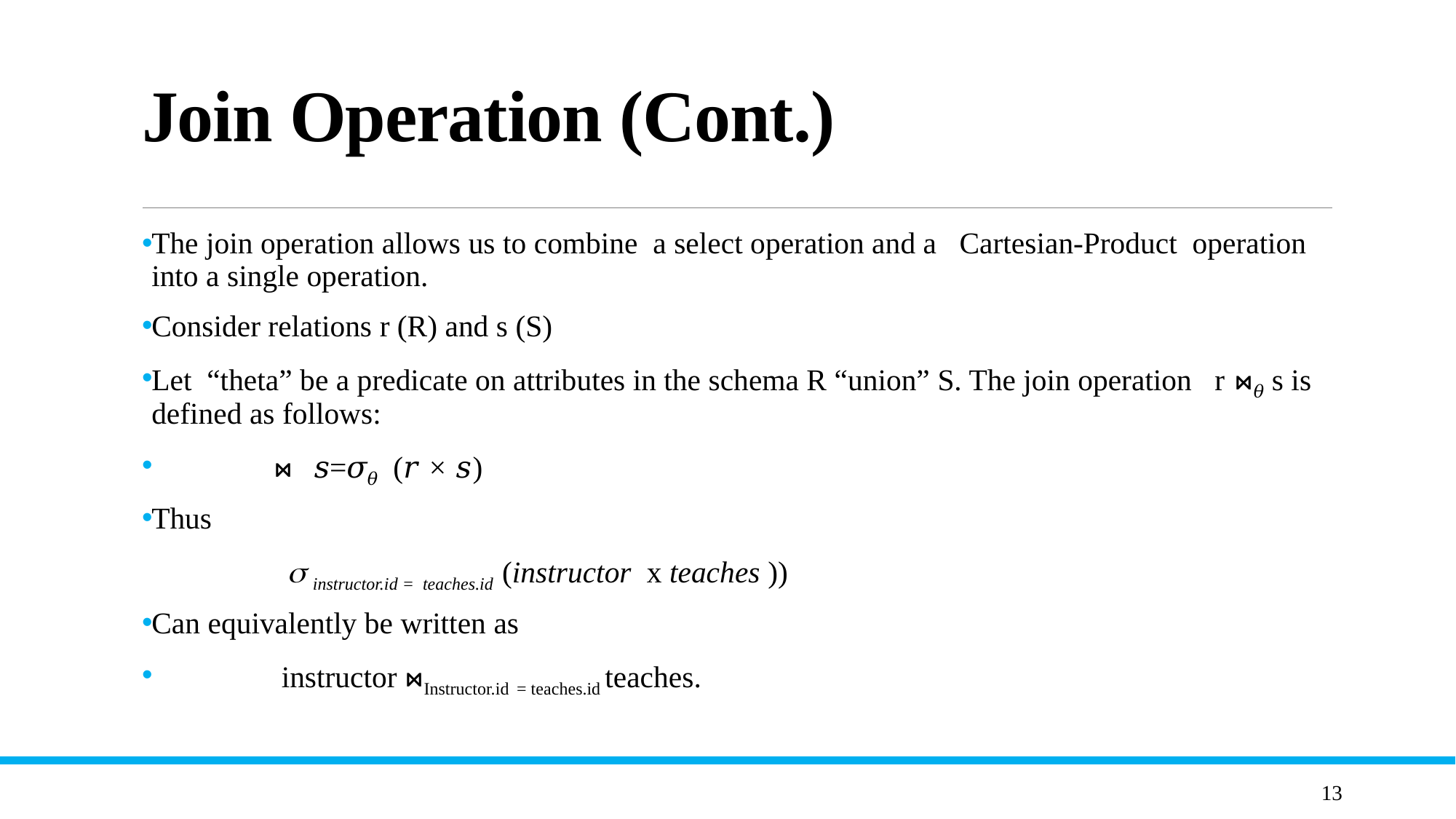

# Join Operation (Cont.)
The join operation allows us to combine  a select operation and a   Cartesian-Product  operation into a single operation.
Consider relations r (R) and s (S)
Let  “theta” be a predicate on attributes in the schema R “union” S. The join operation   r ⋈𝜃 s is defined as follows:
                𝑟⋈𝜃 𝑠=𝜎𝜃  (𝑟 × 𝑠)
Thus
                   σ instructor.id =  teaches.id  (instructor  x teaches ))
Can equivalently be written as
                 instructor ⋈Instructor.id = teaches.id teaches.